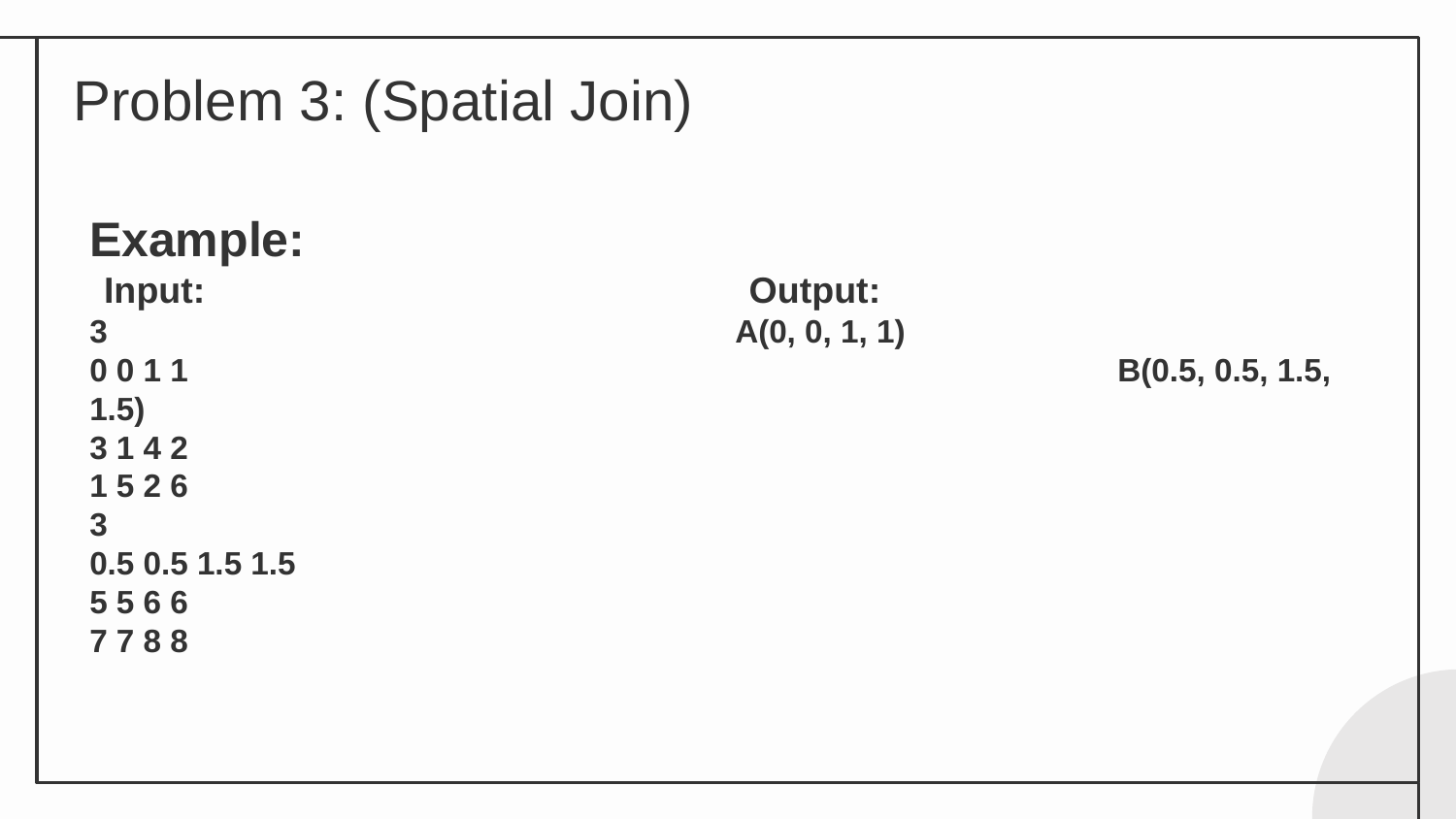

# Problem 3: (Spatial Join)
Example:
	Input:	Output:
3	     A(0, 0, 1, 1)
0 0 1 1				 B(0.5, 0.5, 1.5, 1.5)
3 1 4 2
1 5 2 6
3
0.5 0.5 1.5 1.5
5 5 6 6
7 7 8 8